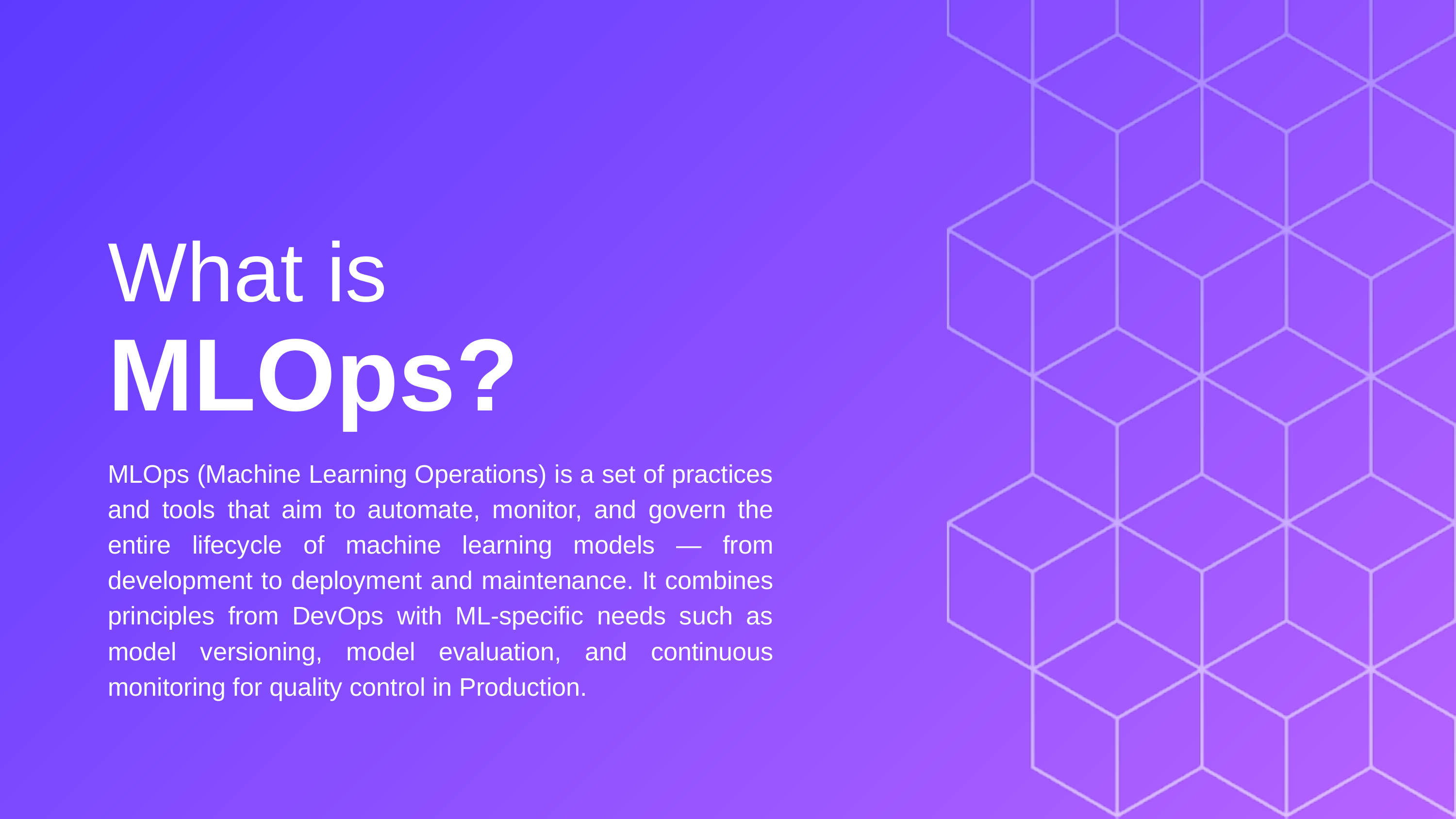

What is
MLOps?
MLOps (Machine Learning Operations) is a set of practices and tools that aim to automate, monitor, and govern the entire lifecycle of machine learning models — from development to deployment and maintenance. It combines principles from DevOps with ML-specific needs such as model versioning, model evaluation, and continuous monitoring for quality control in Production.